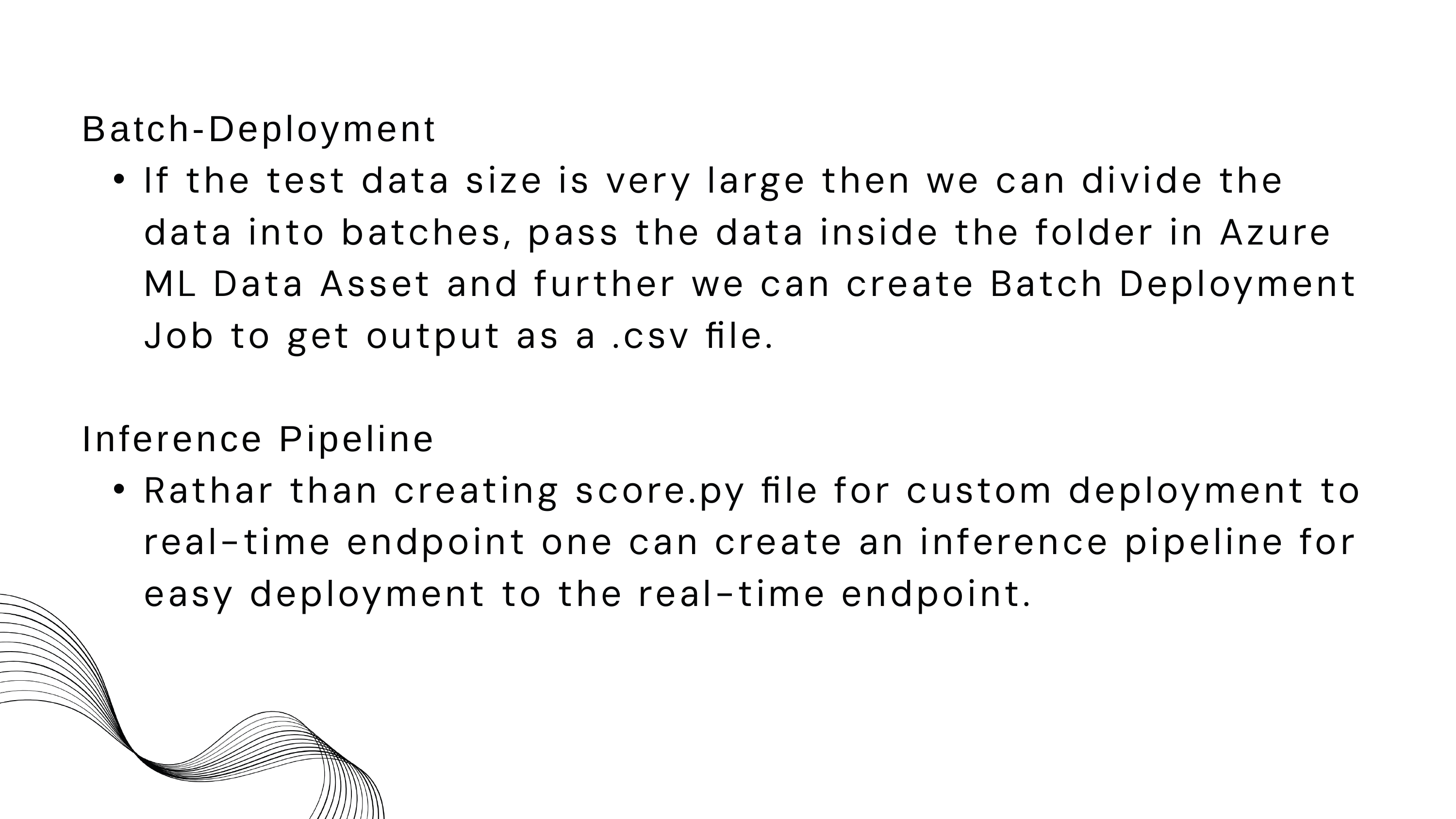

Batch-Deployment
If the test data size is very large then we can divide the data into batches, pass the data inside the folder in Azure ML Data Asset and further we can create Batch Deployment Job to get output as a .csv file.

Inference Pipeline
Rathar than creating score.py file for custom deployment to real-time endpoint one can create an inference pipeline for easy deployment to the real-time endpoint.